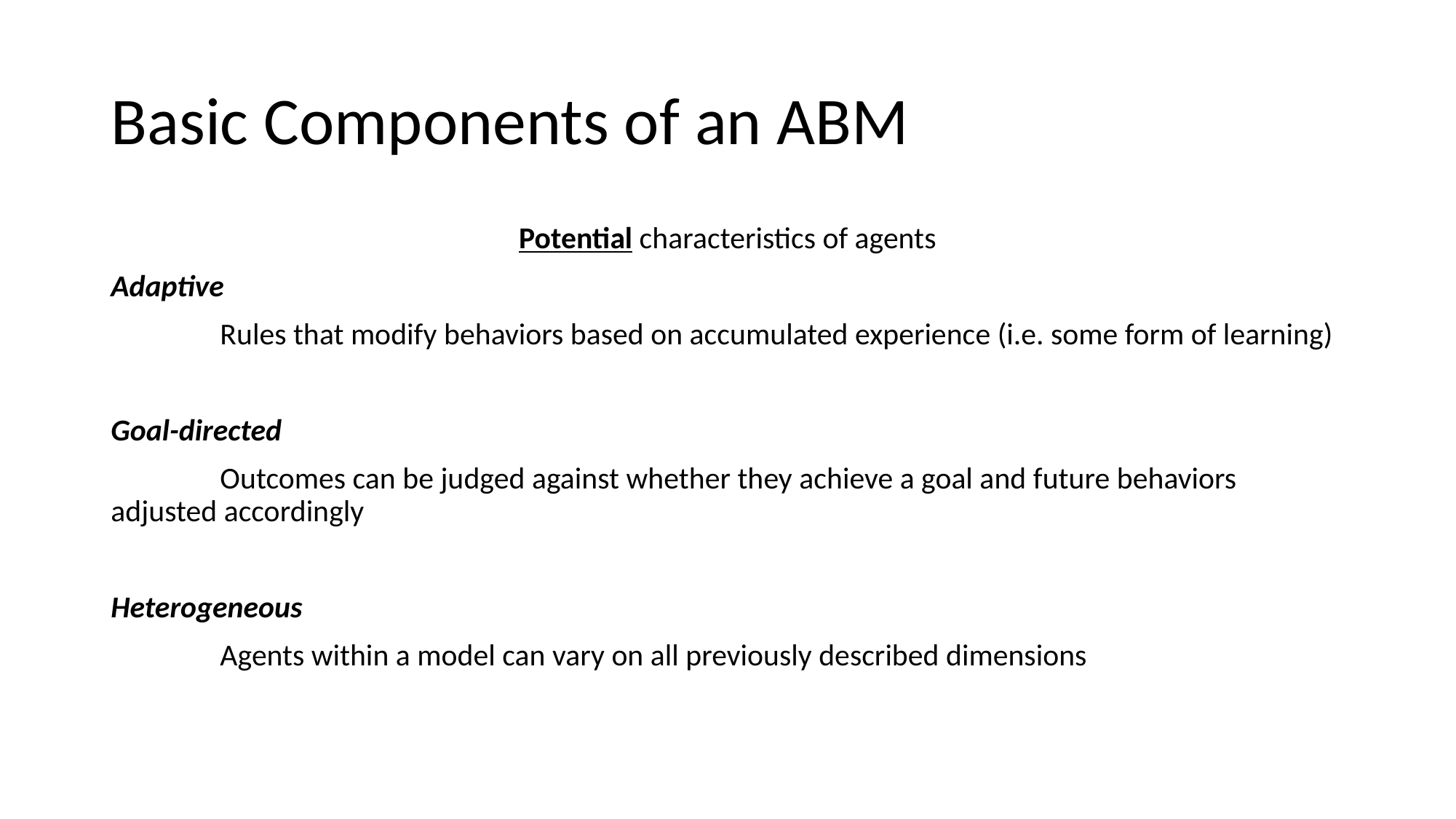

# Basic Components of an ABM
Potential characteristics of agents
Adaptive
	Rules that modify behaviors based on accumulated experience (i.e. some form of learning)

Goal-directed
	Outcomes can be judged against whether they achieve a goal and future behaviors 	adjusted accordingly

Heterogeneous
	Agents within a model can vary on all previously described dimensions